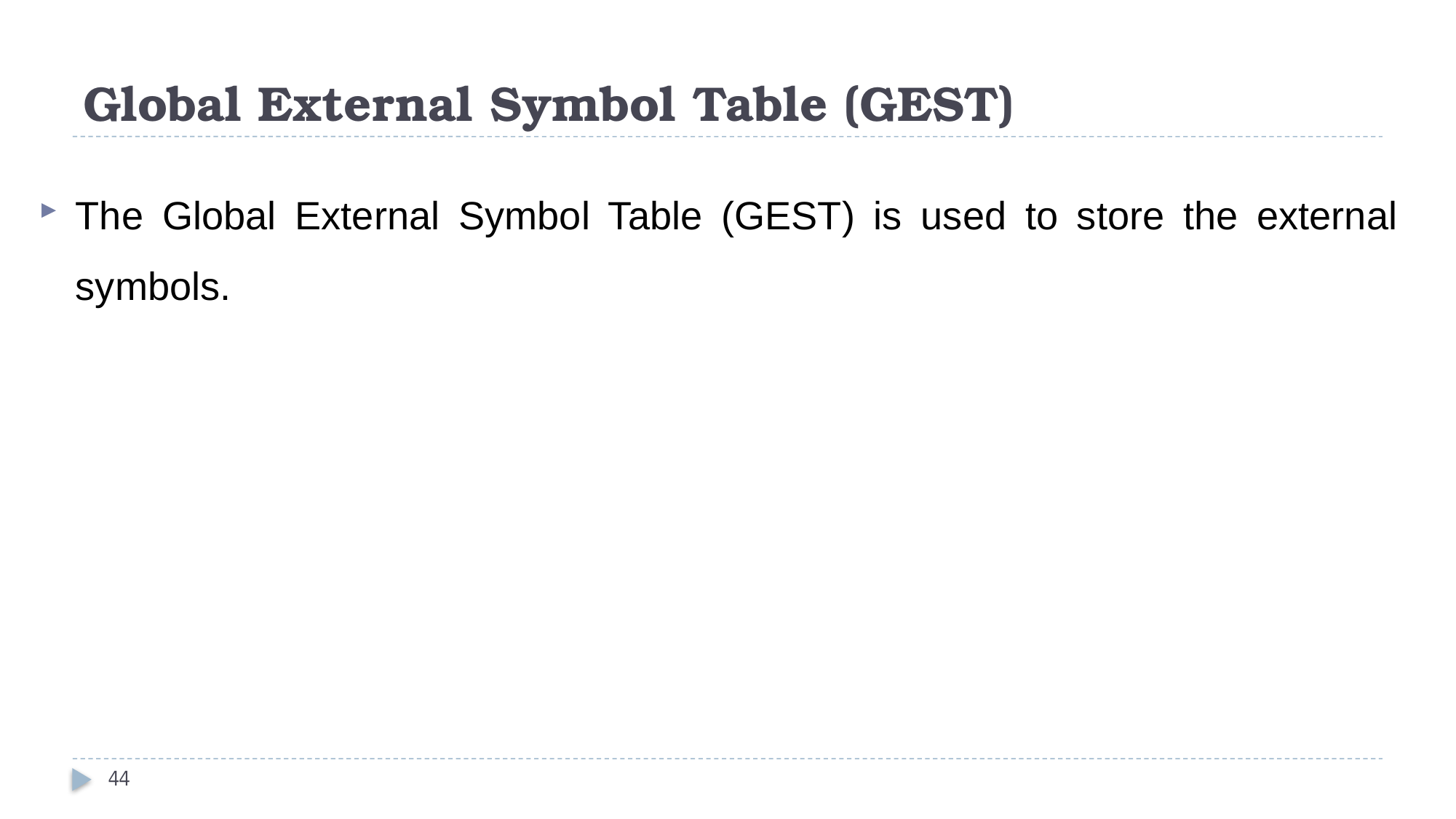

# Global External Symbol Table (GEST)
The Global External Symbol Table (GEST) is used to store the external symbols.

44